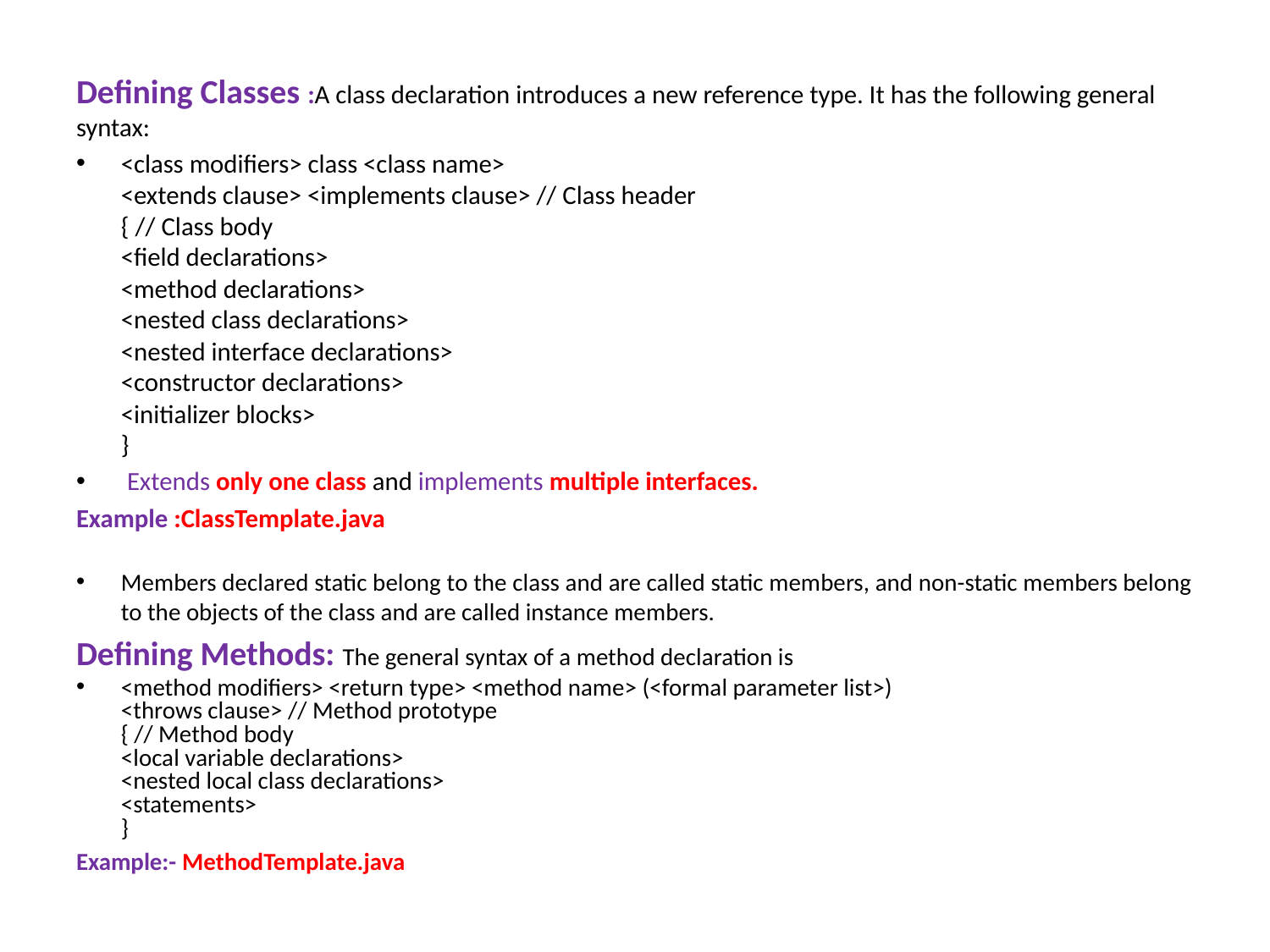

Defining Classes :A class declaration introduces a new reference type. It has the following general syntax:
<class modifiers> class <class name>
<extends clause> <implements clause> // Class header
{ // Class body
<field declarations>
<method declarations>
<nested class declarations>
<nested interface declarations>
<constructor declarations>
<initializer blocks>
}
 Extends only one class and implements multiple interfaces.
Example :ClassTemplate.java
Members declared static belong to the class and are called static members, and non-static members belong to the objects of the class and are called instance members.
Defining Methods: The general syntax of a method declaration is
<method modifiers> <return type> <method name> (<formal parameter list>)
<throws clause> // Method prototype
{ // Method body
<local variable declarations>
<nested local class declarations>
<statements>
}
Example:- MethodTemplate.java